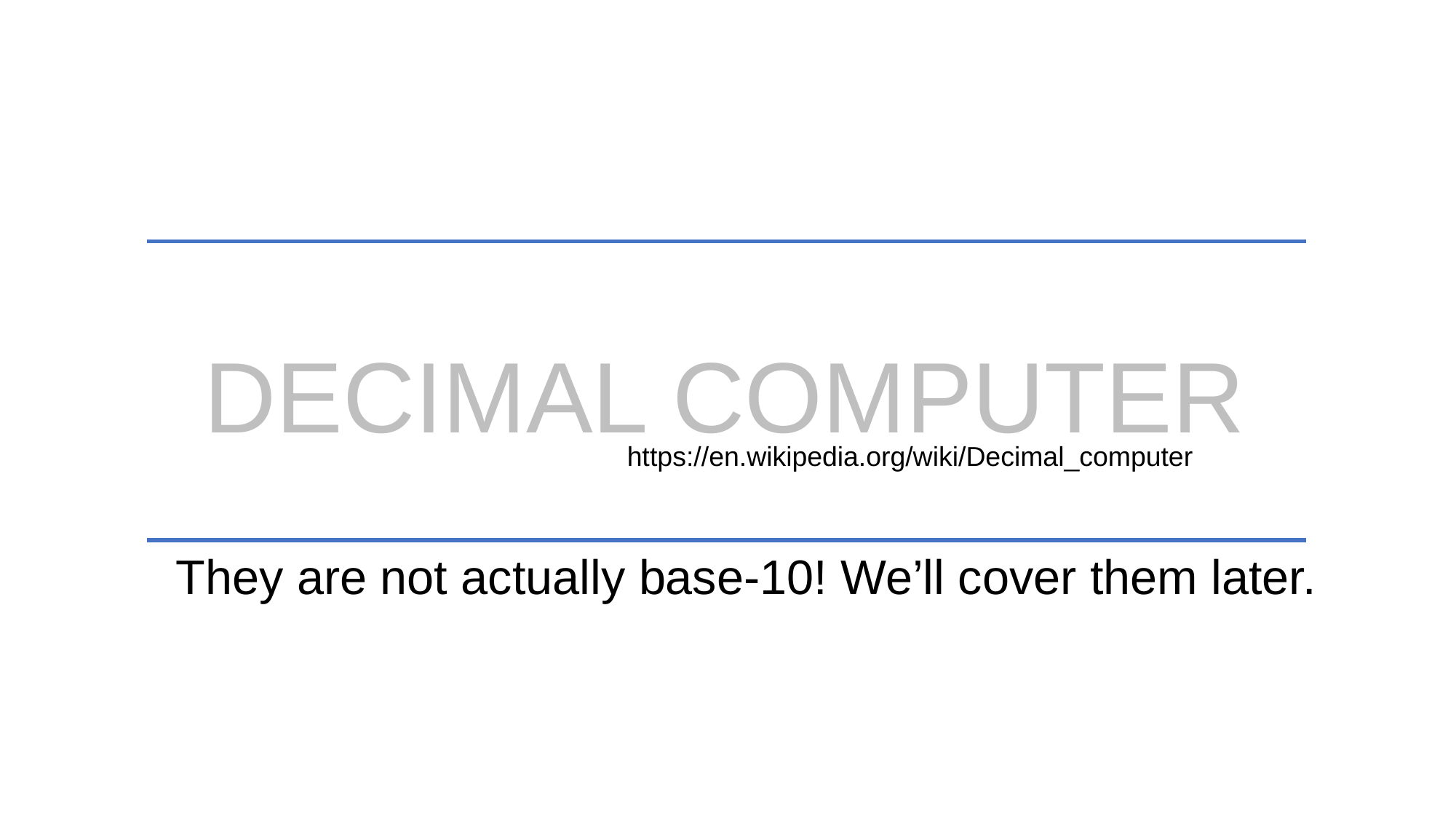

decimal computer
https://en.wikipedia.org/wiki/Decimal_computer
They are not actually base-10! We’ll cover them later.